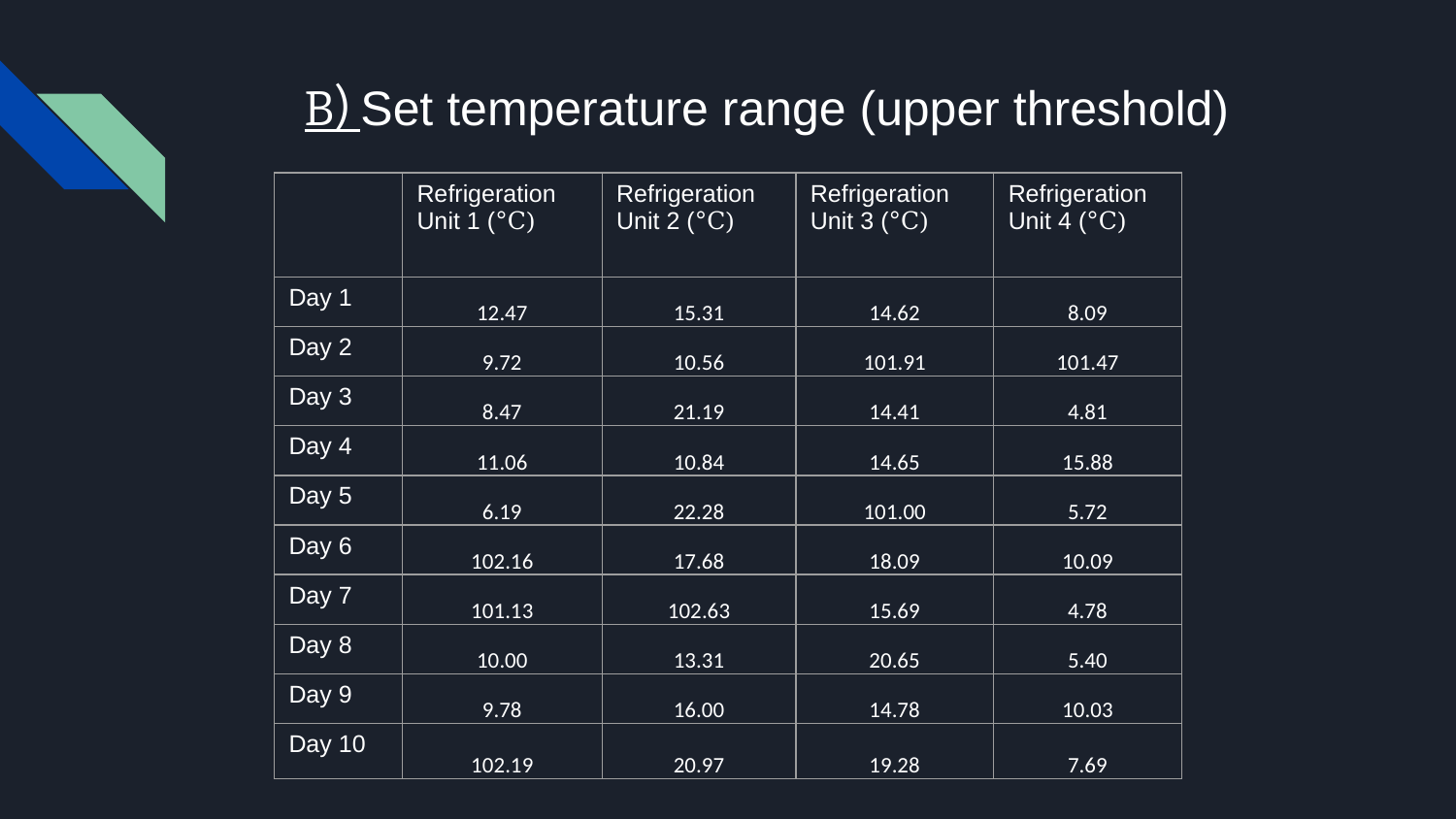

# B) Set temperature range (upper threshold)
|  | Refrigeration Unit 1 (°C) | Refrigeration Unit 2 (°C) | Refrigeration Unit 3 (°C) | Refrigeration Unit 4 (°C) |
| --- | --- | --- | --- | --- |
| Day 1 | 12.47 | 15.31 | 14.62 | 8.09 |
| Day 2 | 9.72 | 10.56 | 101.91 | 101.47 |
| Day 3 | 8.47 | 21.19 | 14.41 | 4.81 |
| Day 4 | 11.06 | 10.84 | 14.65 | 15.88 |
| Day 5 | 6.19 | 22.28 | 101.00 | 5.72 |
| Day 6 | 102.16 | 17.68 | 18.09 | 10.09 |
| Day 7 | 101.13 | 102.63 | 15.69 | 4.78 |
| Day 8 | 10.00 | 13.31 | 20.65 | 5.40 |
| Day 9 | 9.78 | 16.00 | 14.78 | 10.03 |
| Day 10 | 102.19 | 20.97 | 19.28 | 7.69 |